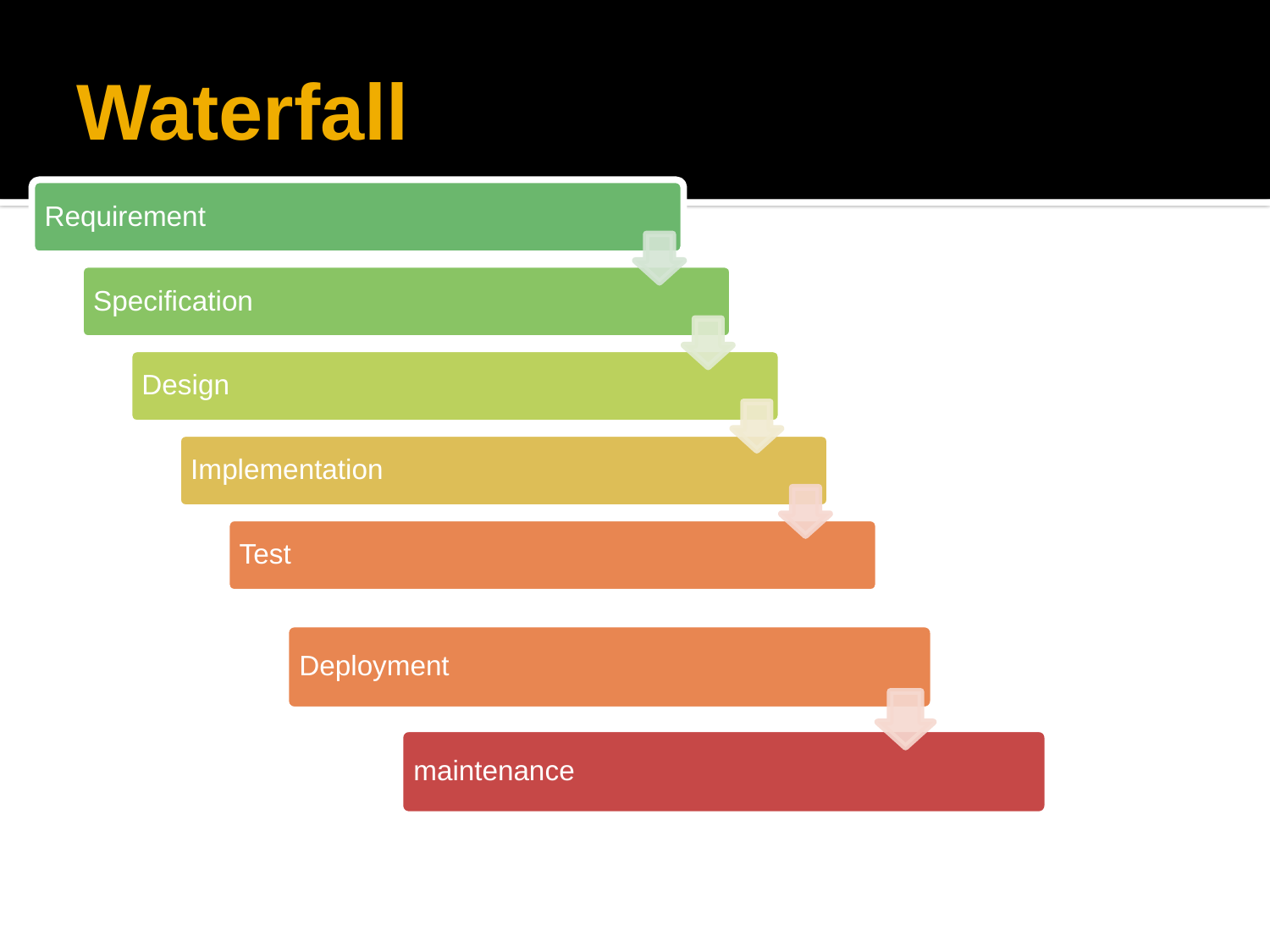

# Waterfall
Requirement
Specification
Design
Implementation
Test

Deployment
maintenance